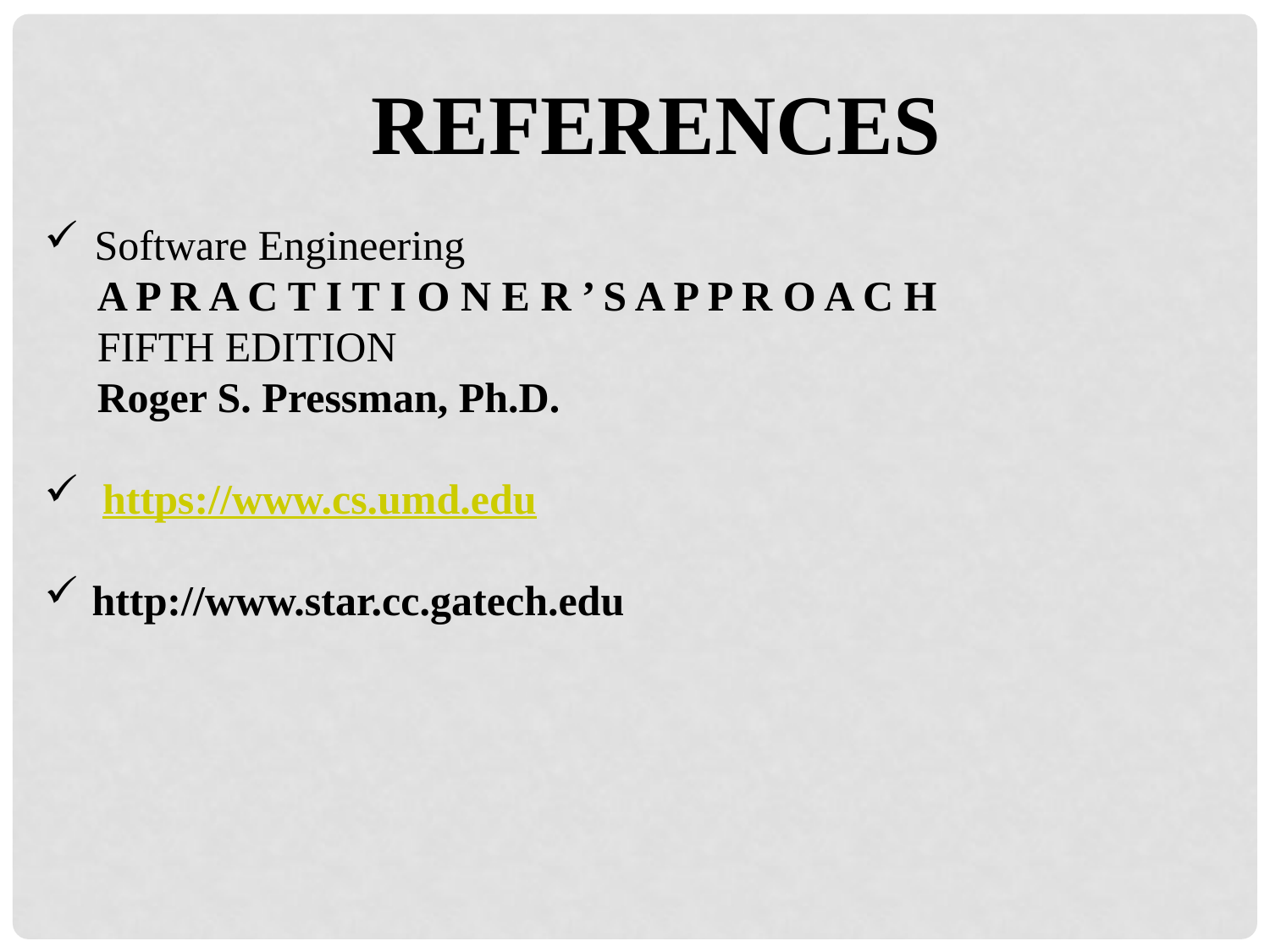

REFERENCES
 Software Engineering
     A P R A C T I T I O N E R ’ S A P P R O A C H
     FIFTH EDITION
     Roger S. Pressman, Ph.D.

 https://www.cs.umd.edu

http://www.star.cc.gatech.edu